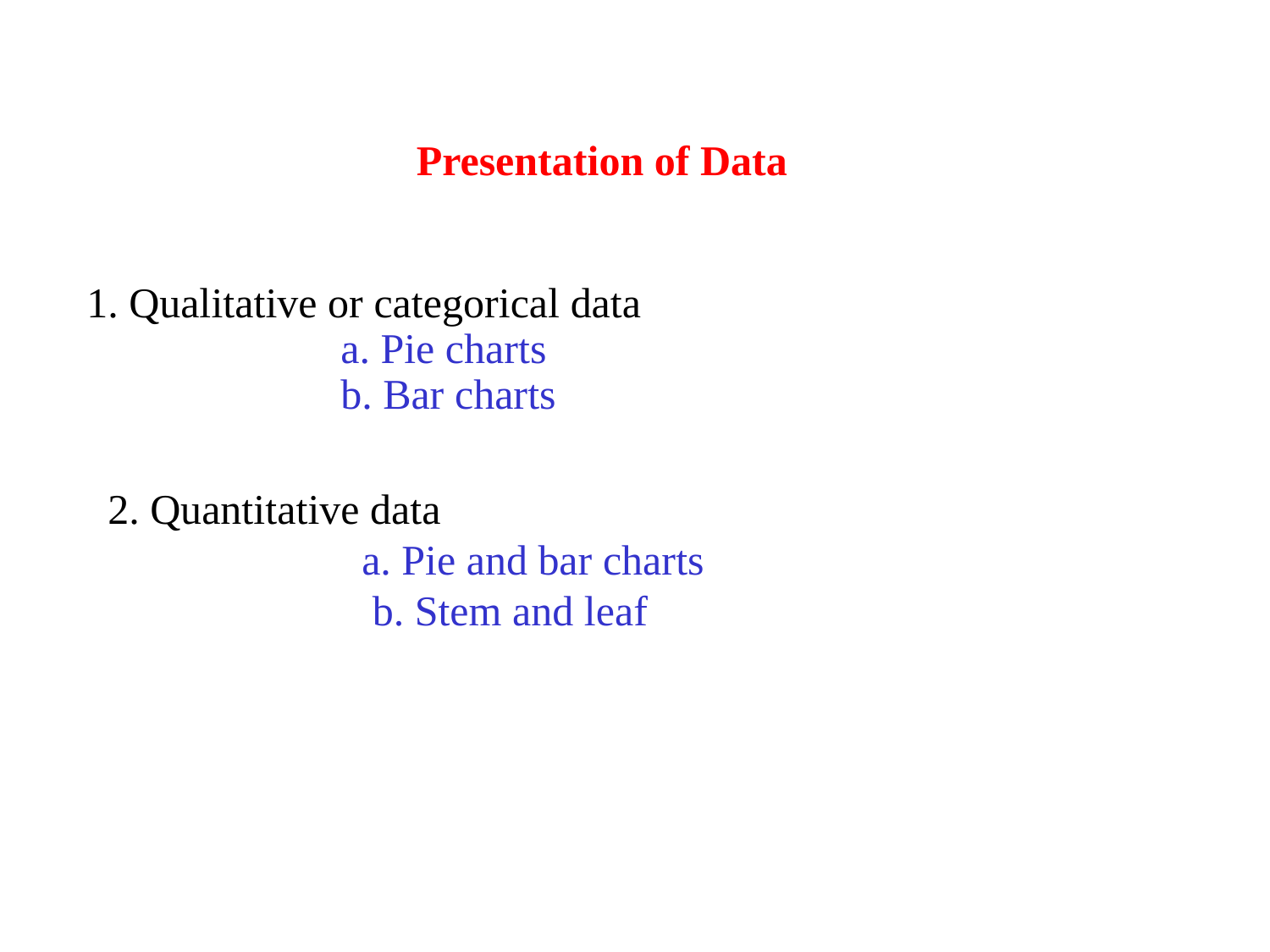

Presentation of Data
1. Qualitative or categorical data
		a. Pie charts
		b. Bar charts
2. Quantitative data
		a. Pie and bar charts
                         b. Stem and leaf